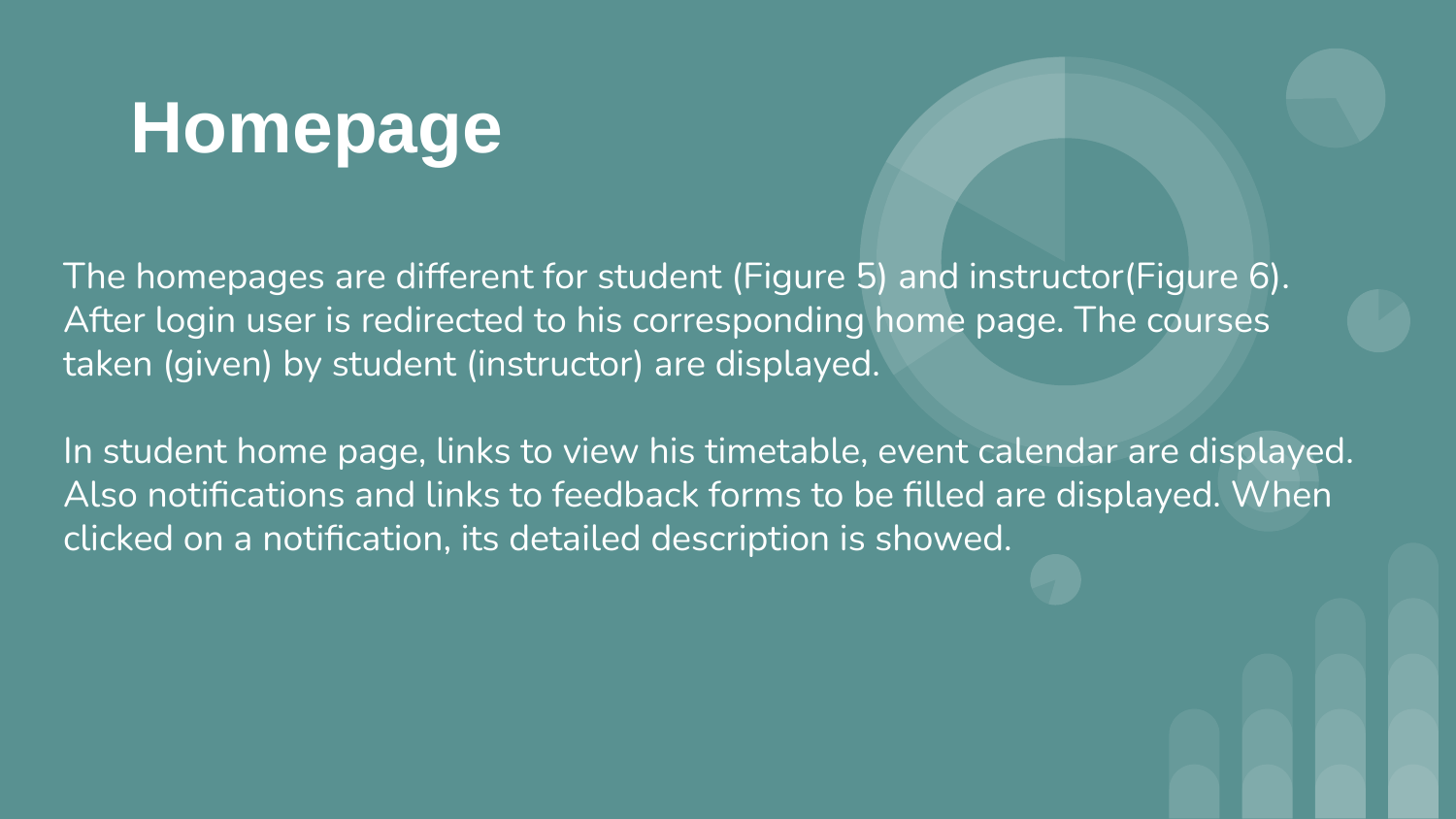

# Homepage
The homepages are different for student (Figure 5) and instructor(Figure 6). After login user is redirected to his corresponding home page. The courses taken (given) by student (instructor) are displayed.

In student home page, links to view his timetable, event calendar are displayed. Also notifications and links to feedback forms to be filled are displayed. When clicked on a notification, its detailed description is showed.